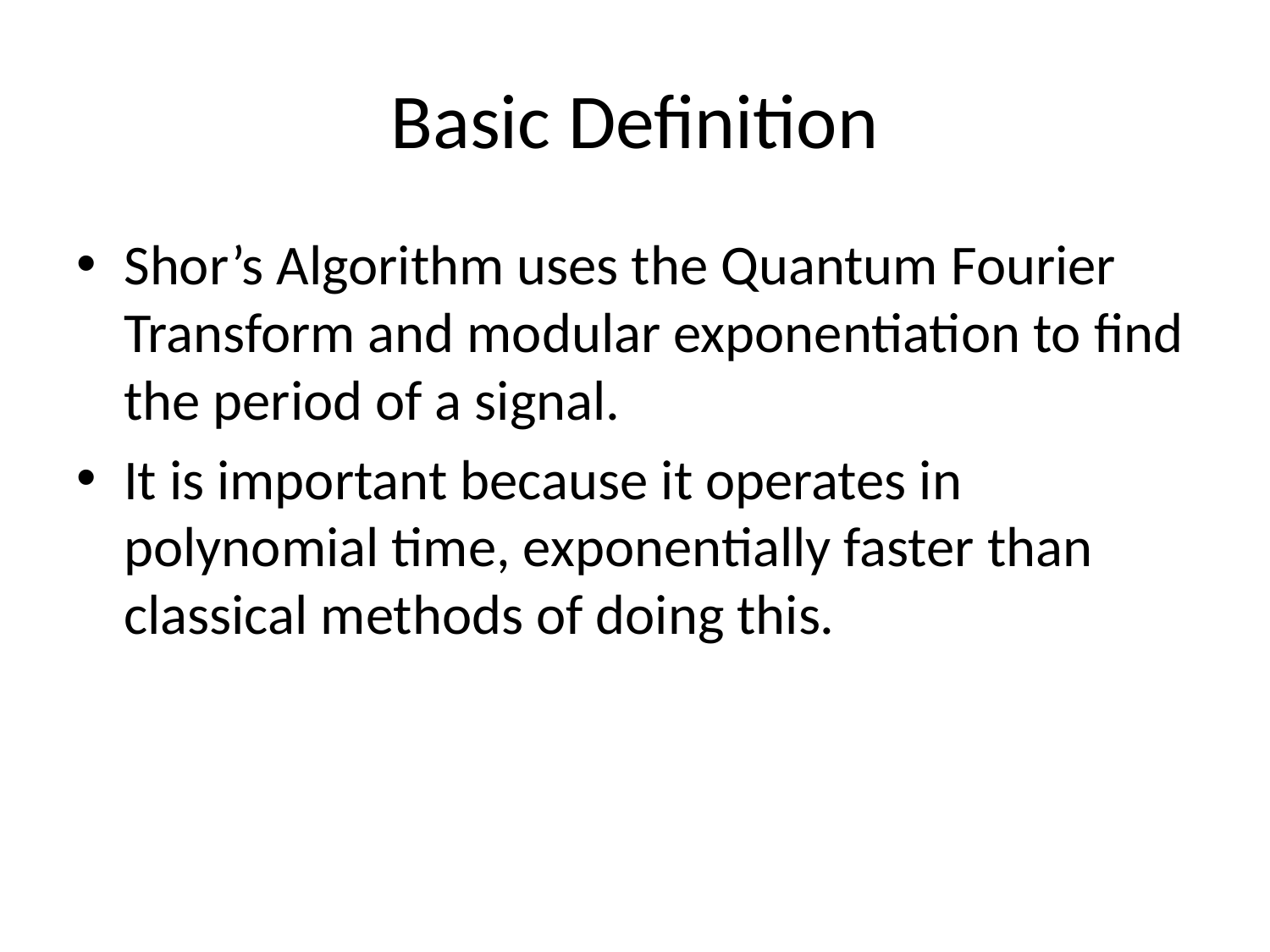

# Basic Definition
Shor’s Algorithm uses the Quantum Fourier Transform and modular exponentiation to find the period of a signal.
It is important because it operates in polynomial time, exponentially faster than classical methods of doing this.